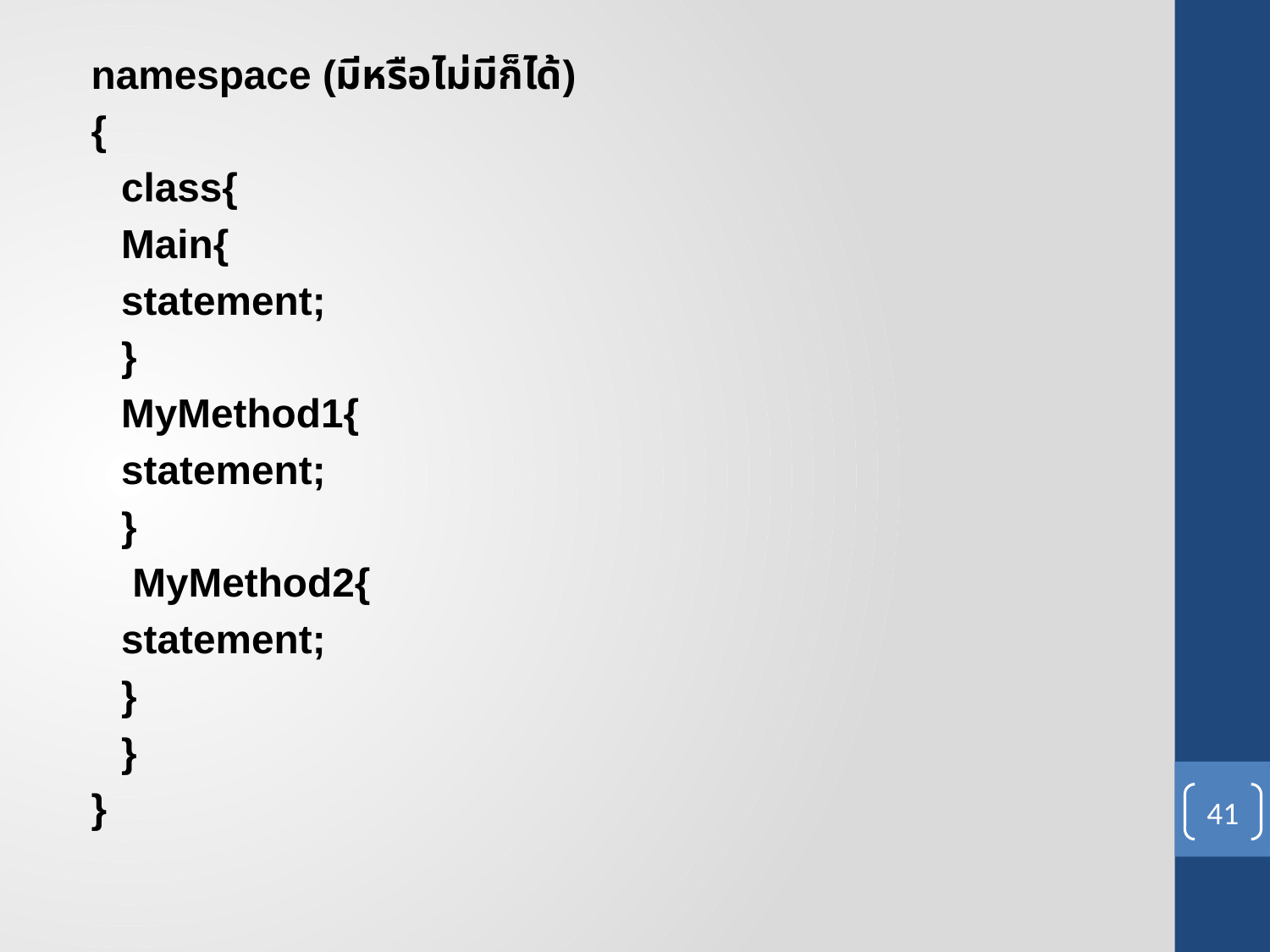

namespace (มีหรือไม่มีก็ได้)
{
	class{
		Main{
			statement;
		}
		MyMethod1{
			statement;
		}
		 MyMethod2{
			statement;
		}
	}
}

41